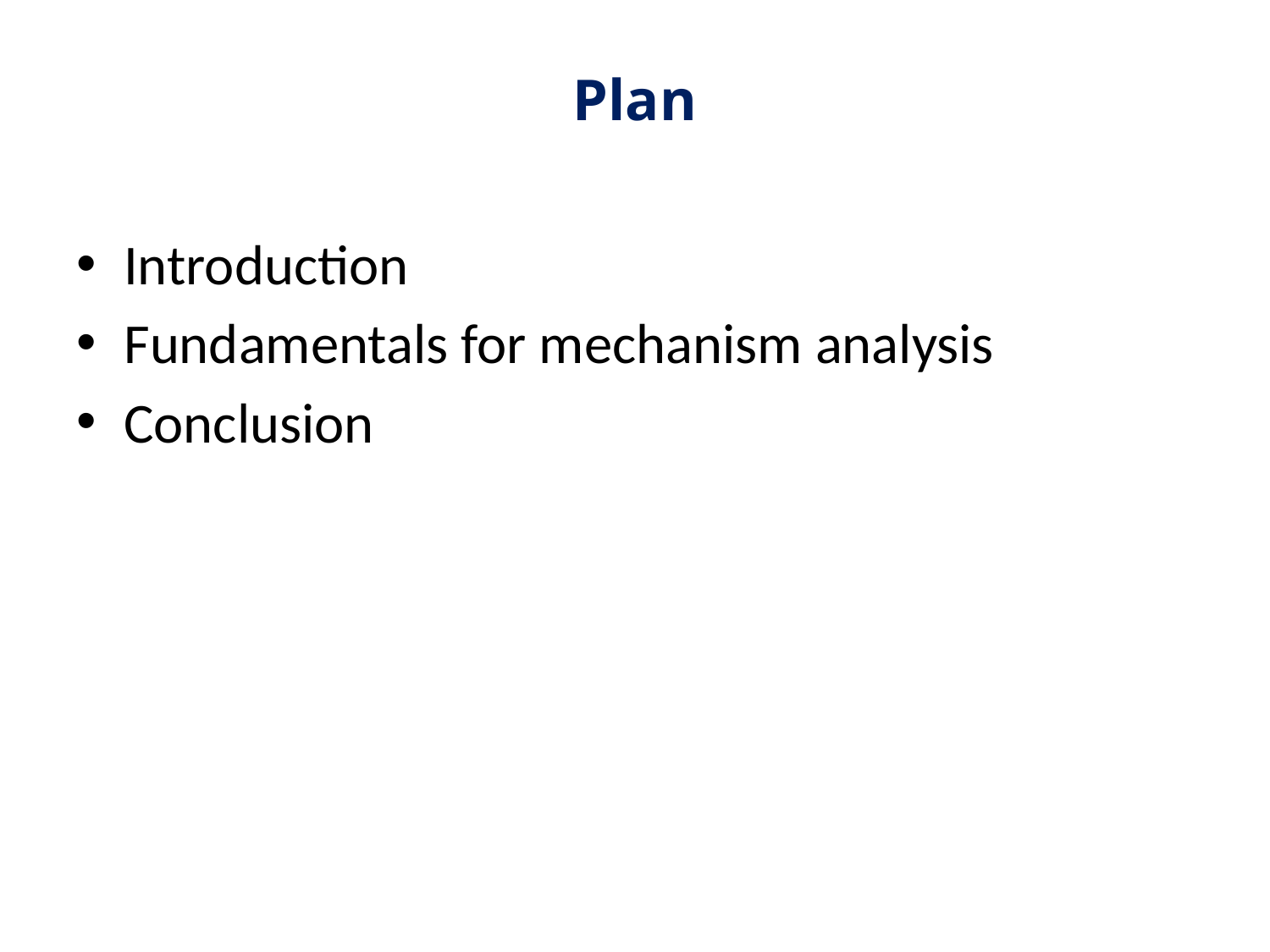

# Plan
Introduction
Fundamentals for mechanism analysis
Conclusion